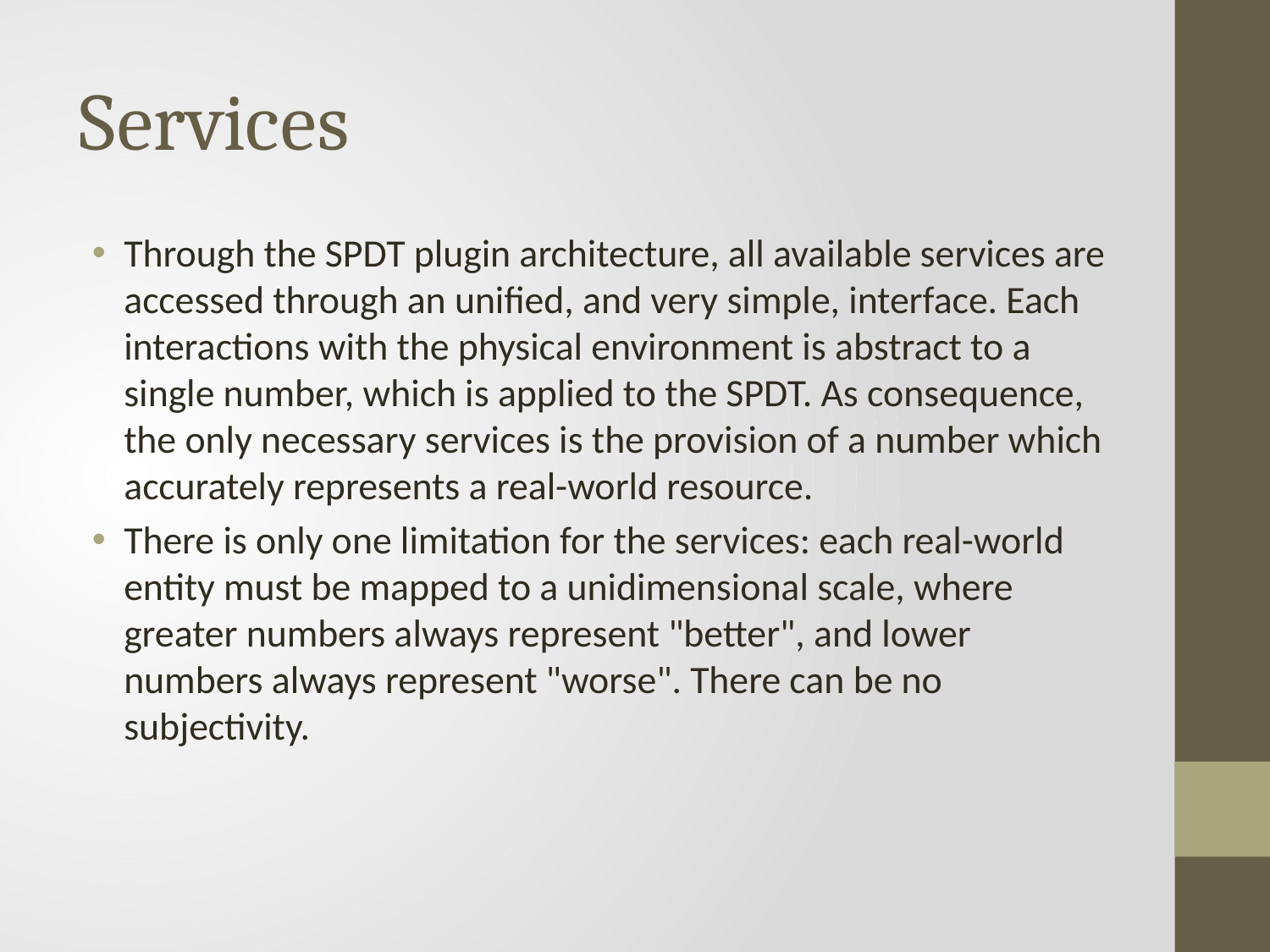

# Services
Through the SPDT plugin architecture, all available services are accessed through an unified, and very simple, interface. Each interactions with the physical environment is abstract to a single number, which is applied to the SPDT. As consequence, the only necessary services is the provision of a number which accurately represents a real-world resource.
There is only one limitation for the services: each real-world entity must be mapped to a unidimensional scale, where greater numbers always represent "better", and lower numbers always represent "worse". There can be no subjectivity.